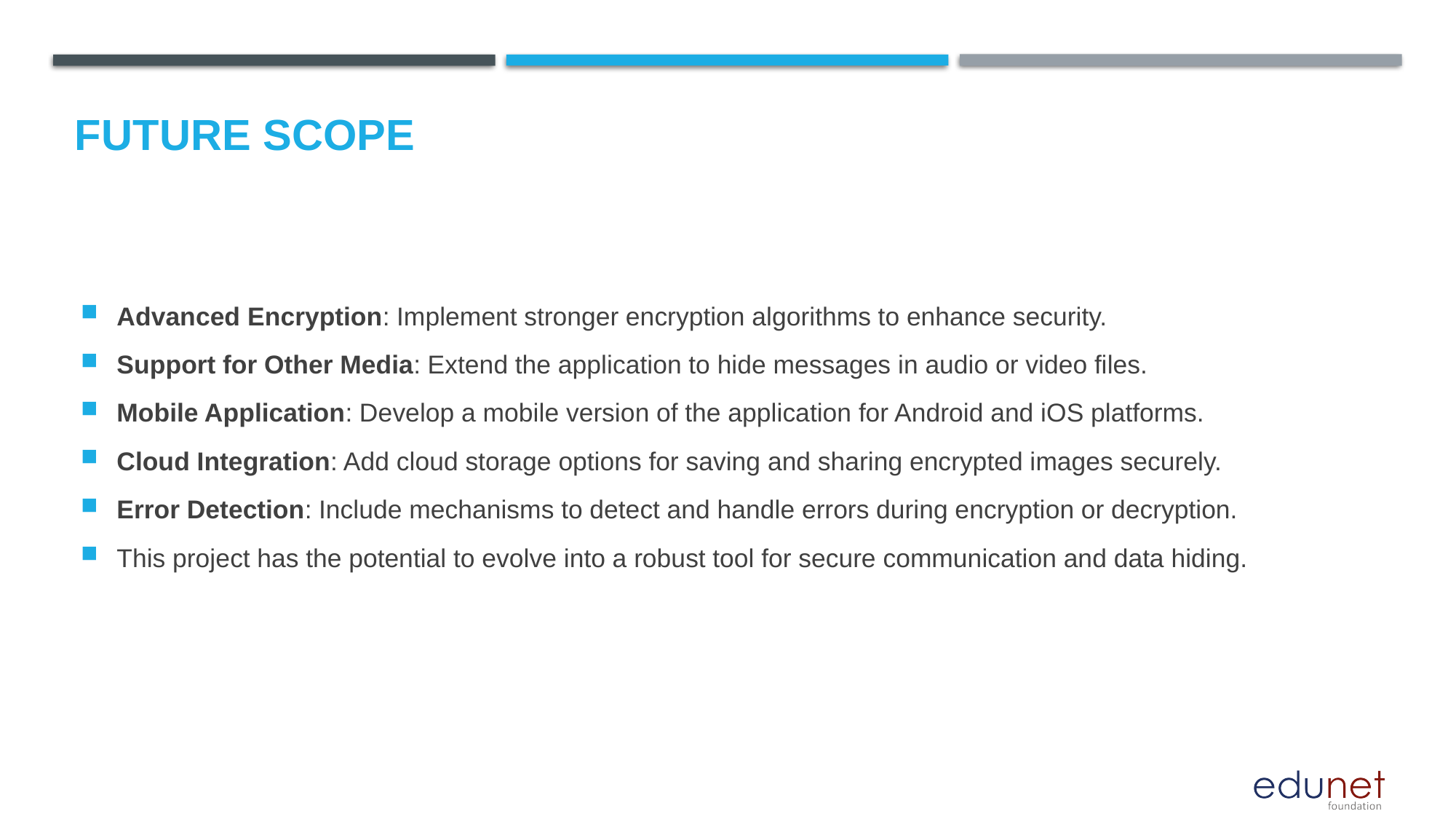

Future scope
Advanced Encryption: Implement stronger encryption algorithms to enhance security.
Support for Other Media: Extend the application to hide messages in audio or video files.
Mobile Application: Develop a mobile version of the application for Android and iOS platforms.
Cloud Integration: Add cloud storage options for saving and sharing encrypted images securely.
Error Detection: Include mechanisms to detect and handle errors during encryption or decryption.
This project has the potential to evolve into a robust tool for secure communication and data hiding.